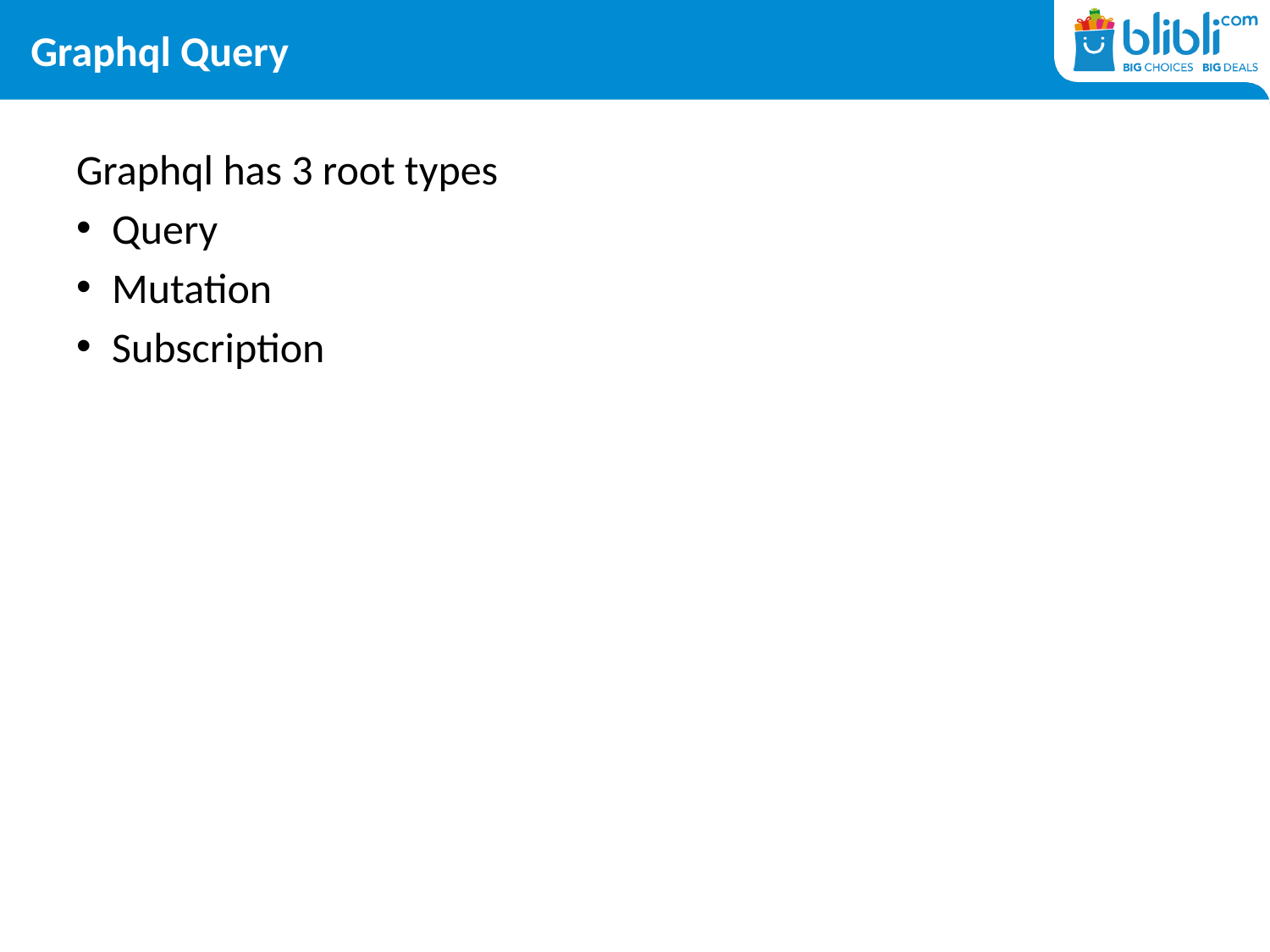

# Graphql Query
Graphql has 3 root types
Query
Mutation
Subscription